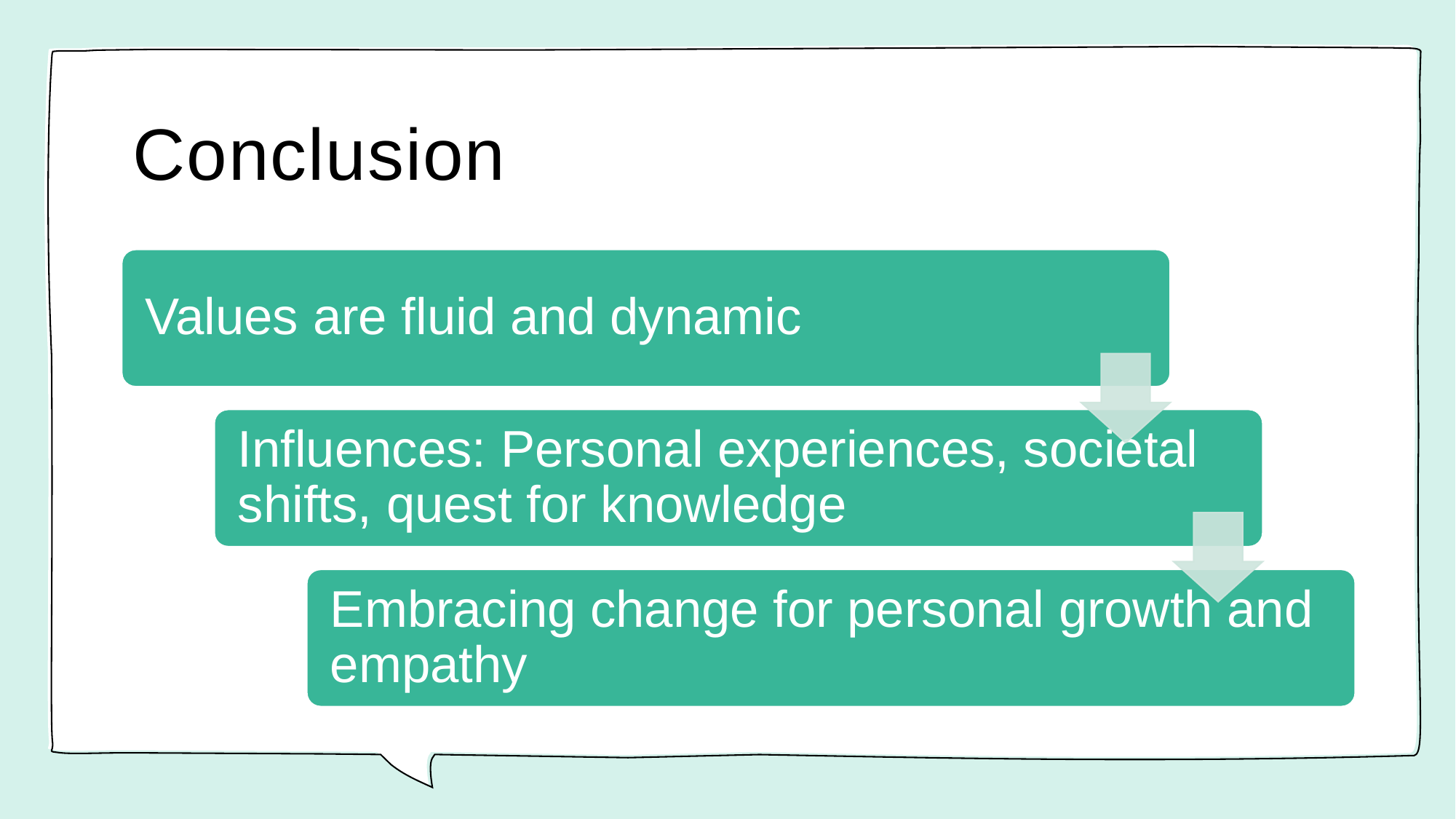

# Conclusion
Values are fluid and dynamic
Influences: Personal experiences, societal shifts, quest for knowledge
Embracing change for personal growth and empathy